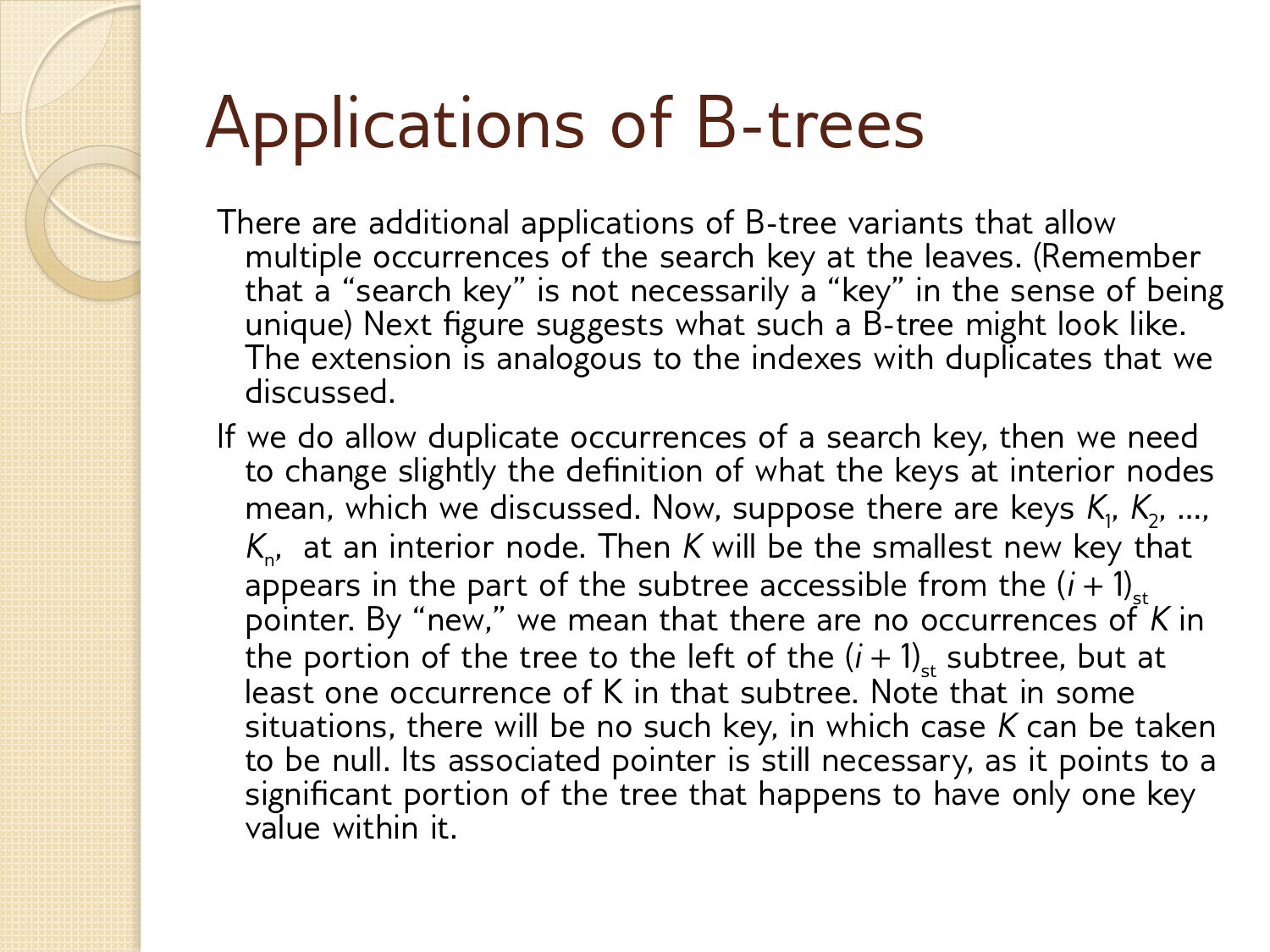

# Applications of B-trees
There are additional applications of B-tree variants that allow multiple occurrences of the search key at the leaves. (Remember that a “search key” is not necessarily a “key” in the sense of being unique) Next figure suggests what such a B-tree might look like. The extension is analogous to the indexes with duplicates that we discussed.
If we do allow duplicate occurrences of a search key, then we need to change slightly the definition of what the keys at interior nodes mean, which we discussed. Now, suppose there are keys K1, K2, …, Kn,  at an interior node. Then K will be the smallest new key that appears in the part of the subtree accessible from the (i + 1)st pointer. By “new,” we mean that there are no occurrences of K in the portion of the tree to the left of the (i + 1)st subtree, but at least one occurrence of K in that subtree. Note that in some situations, there will be no such key, in which case K can be taken to be null. Its associated pointer is still necessary, as it points to a significant portion of the tree that happens to have only one key value within it.